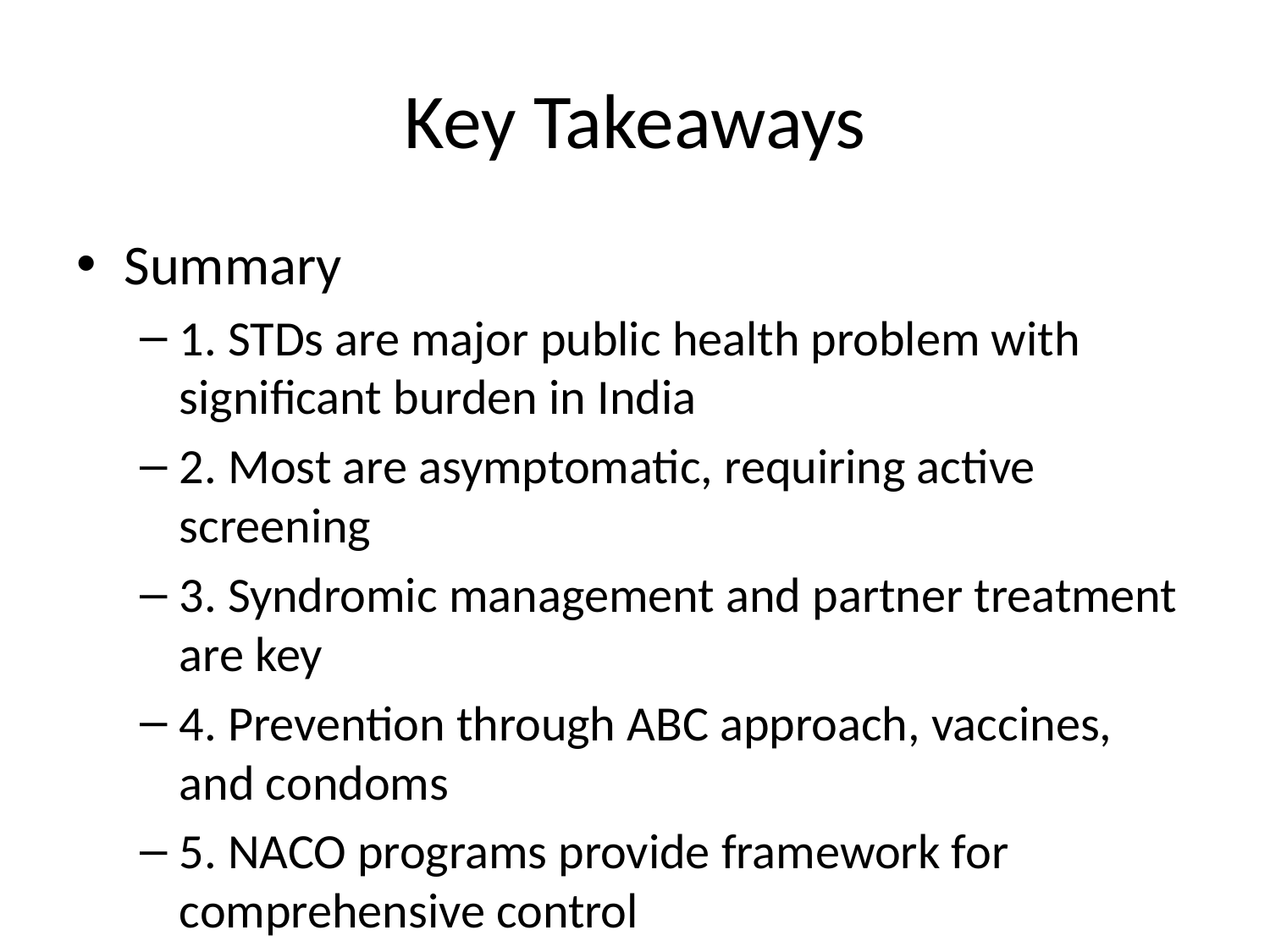

# Key Takeaways
Summary
1. STDs are major public health problem with significant burden in India
2. Most are asymptomatic, requiring active screening
3. Syndromic management and partner treatment are key
4. Prevention through ABC approach, vaccines, and condoms
5. NACO programs provide framework for comprehensive control
6. Cultural sensitivity and community engagement essential